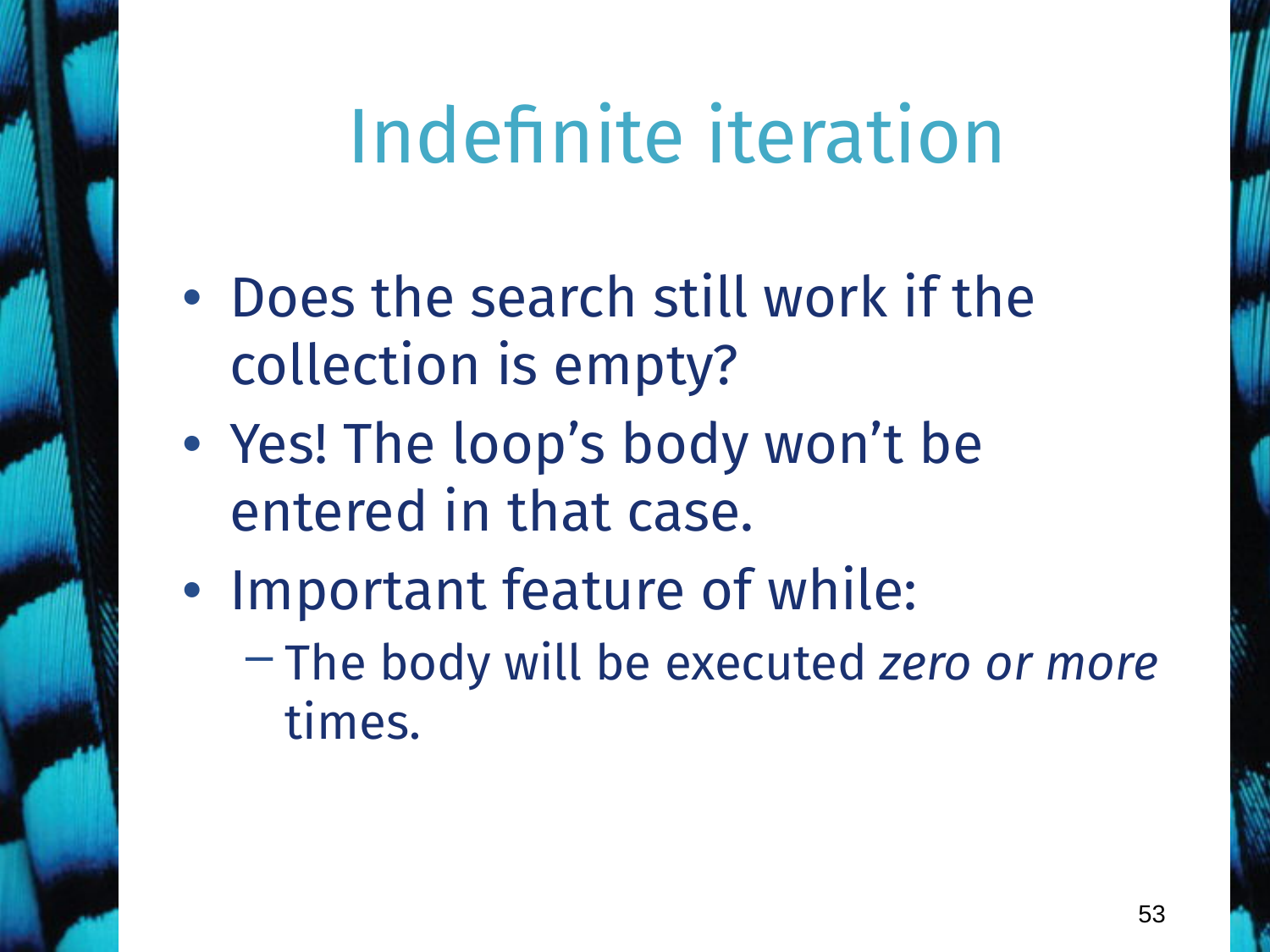

# Indefinite iteration
Does the search still work if the collection is empty?
Yes! The loop’s body won’t be entered in that case.
Important feature of while:
The body will be executed zero or more times.